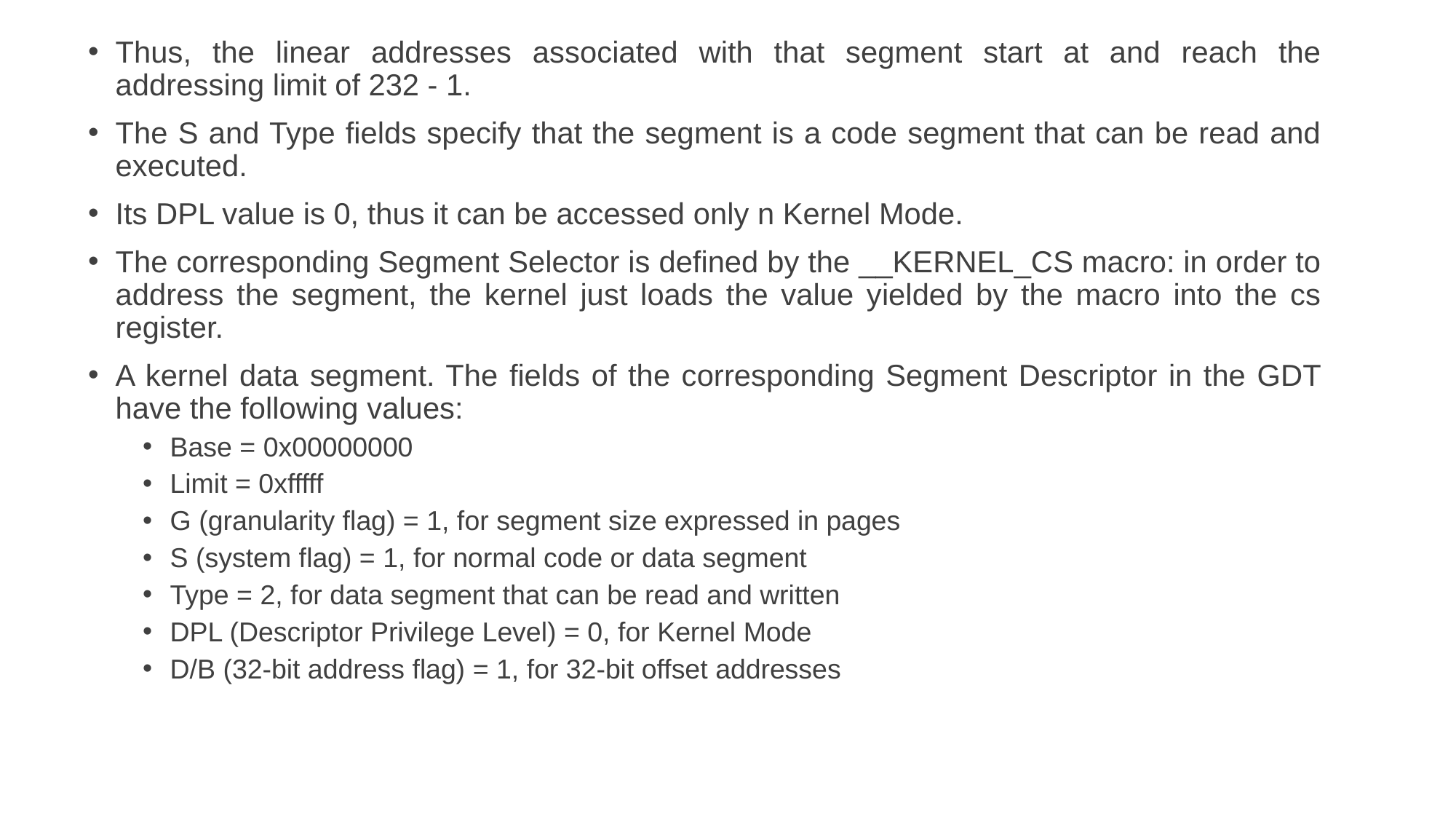

Thus, the linear addresses associated with that segment start at and reach the addressing limit of 232 - 1.
The S and Type fields specify that the segment is a code segment that can be read and executed.
Its DPL value is 0, thus it can be accessed only n Kernel Mode.
The corresponding Segment Selector is defined by the __KERNEL_CS macro: in order to address the segment, the kernel just loads the value yielded by the macro into the cs register.
A kernel data segment. The fields of the corresponding Segment Descriptor in the GDT have the following values:
Base = 0x00000000
Limit = 0xfffff
G (granularity flag) = 1, for segment size expressed in pages
S (system flag) = 1, for normal code or data segment
Type = 2, for data segment that can be read and written
DPL (Descriptor Privilege Level) = 0, for Kernel Mode
D/B (32-bit address flag) = 1, for 32-bit offset addresses